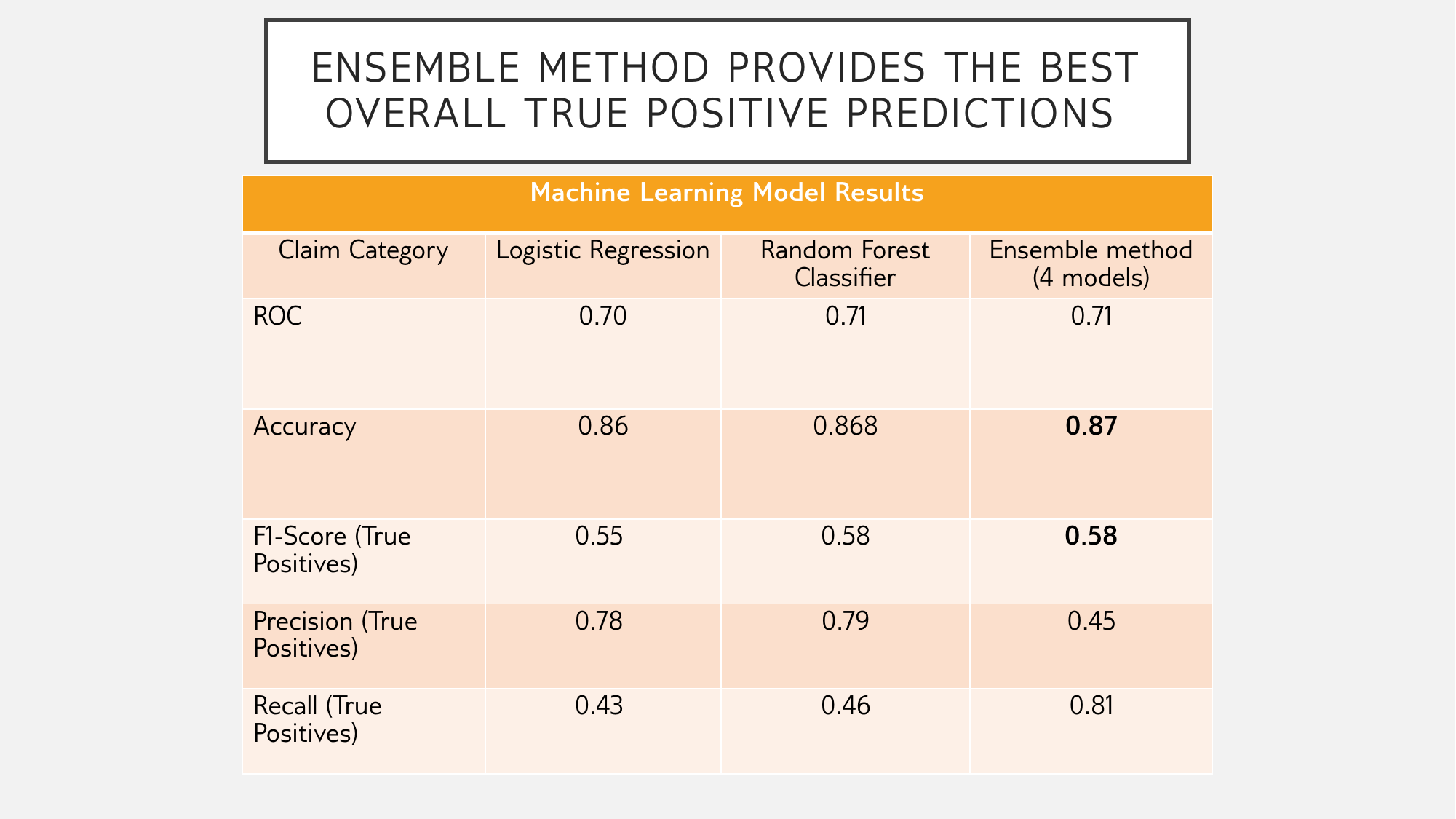

# Ensemble method provides the best overall True positive predictions
| Machine Learning Model Results |  |  |  |
| --- | --- | --- | --- |
| Claim Category | Logistic Regression | Random Forest Classifier | Ensemble method (4 models) |
| ROC | 0.70 | 0.71 | 0.71 |
| Accuracy | 0.86 | 0.868 | 0.87 |
| F1-Score (True Positives) | 0.55 | 0.58 | 0.58 |
| Precision (True Positives) | 0.78 | 0.79 | 0.45 |
| Recall (True Positives) | 0.43 | 0.46 | 0.81 |